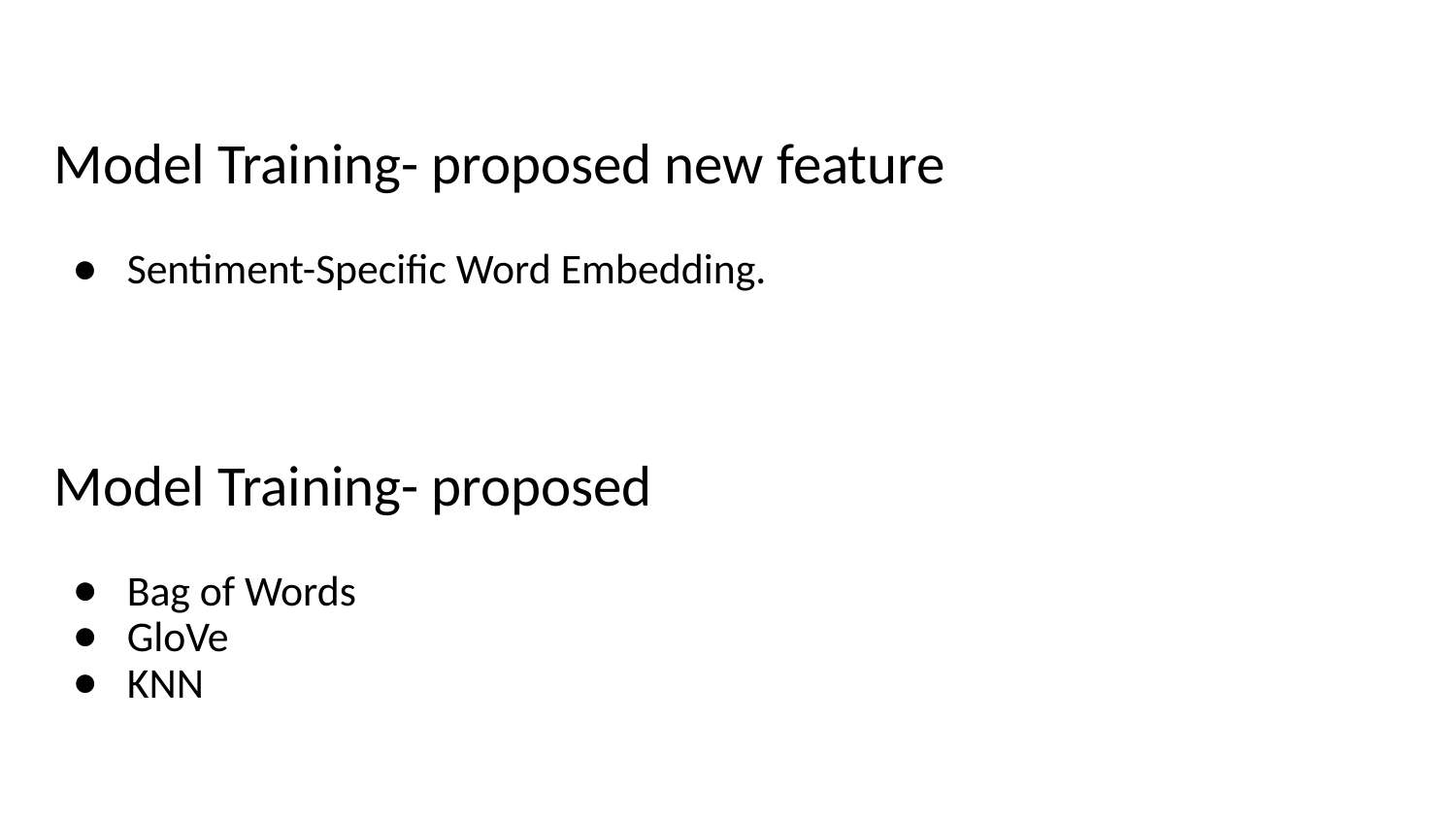

Model Training- proposed new feature
Sentiment-Specific Word Embedding.

# Model Training- proposed
Bag of Words
GloVe
KNN